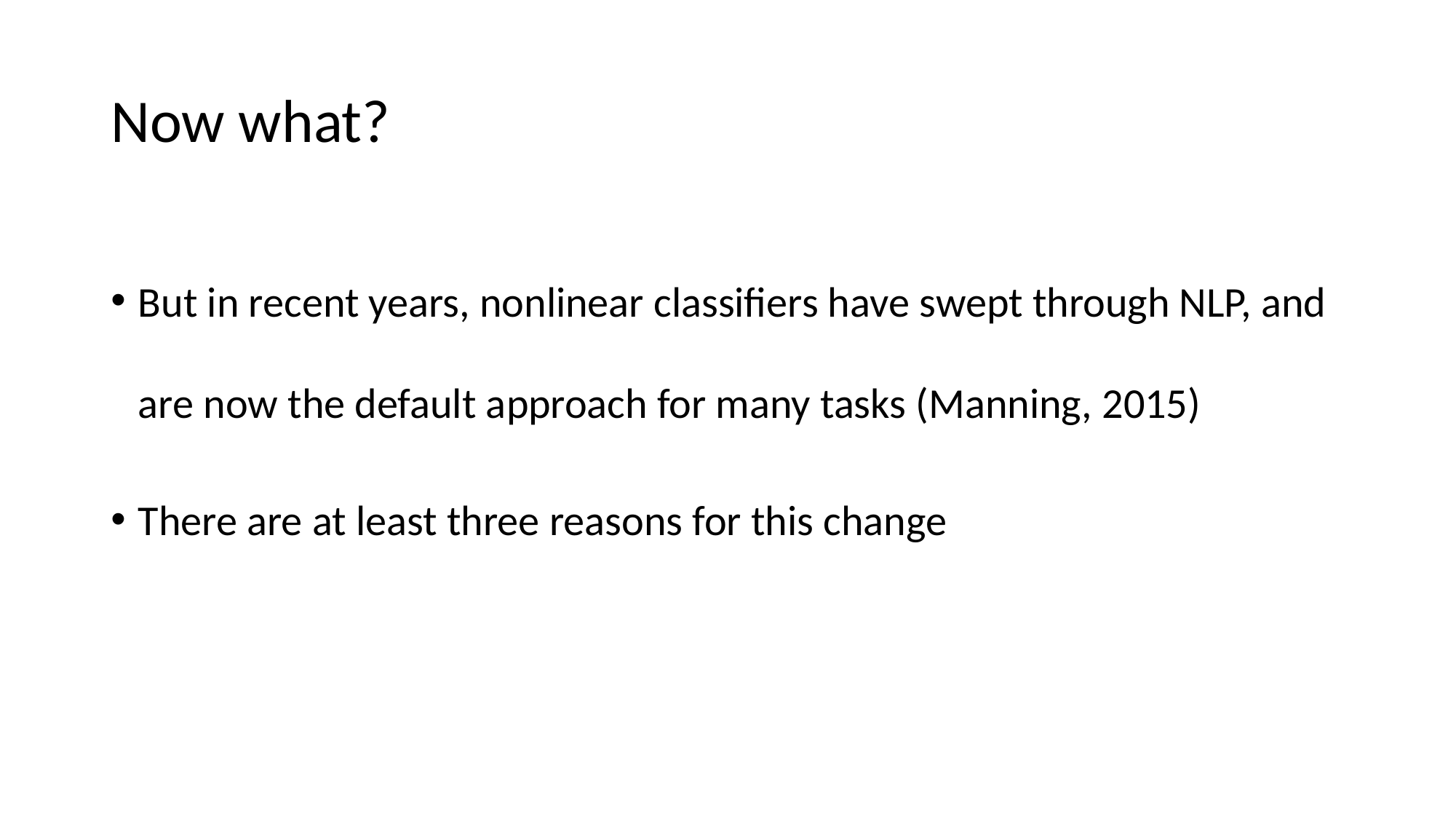

# Now what?
But in recent years, nonlinear classifiers have swept through NLP, and are now the default approach for many tasks (Manning, 2015)
There are at least three reasons for this change